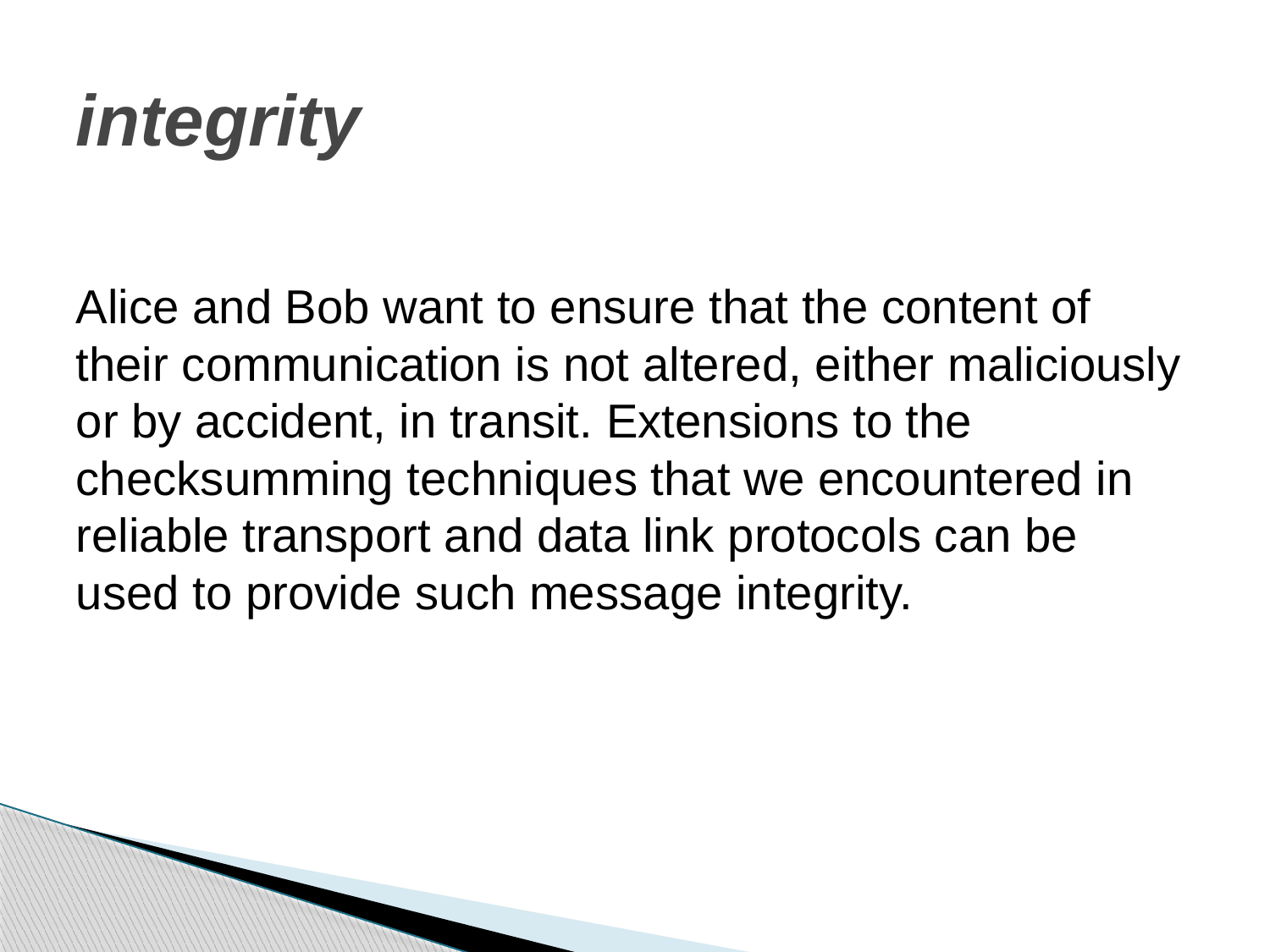

# integrity

Alice and Bob want to ensure that the content of their communication is not altered, either maliciously or by accident, in transit. Extensions to the checksumming techniques that we encountered in reliable transport and data link protocols can be used to provide such message integrity.